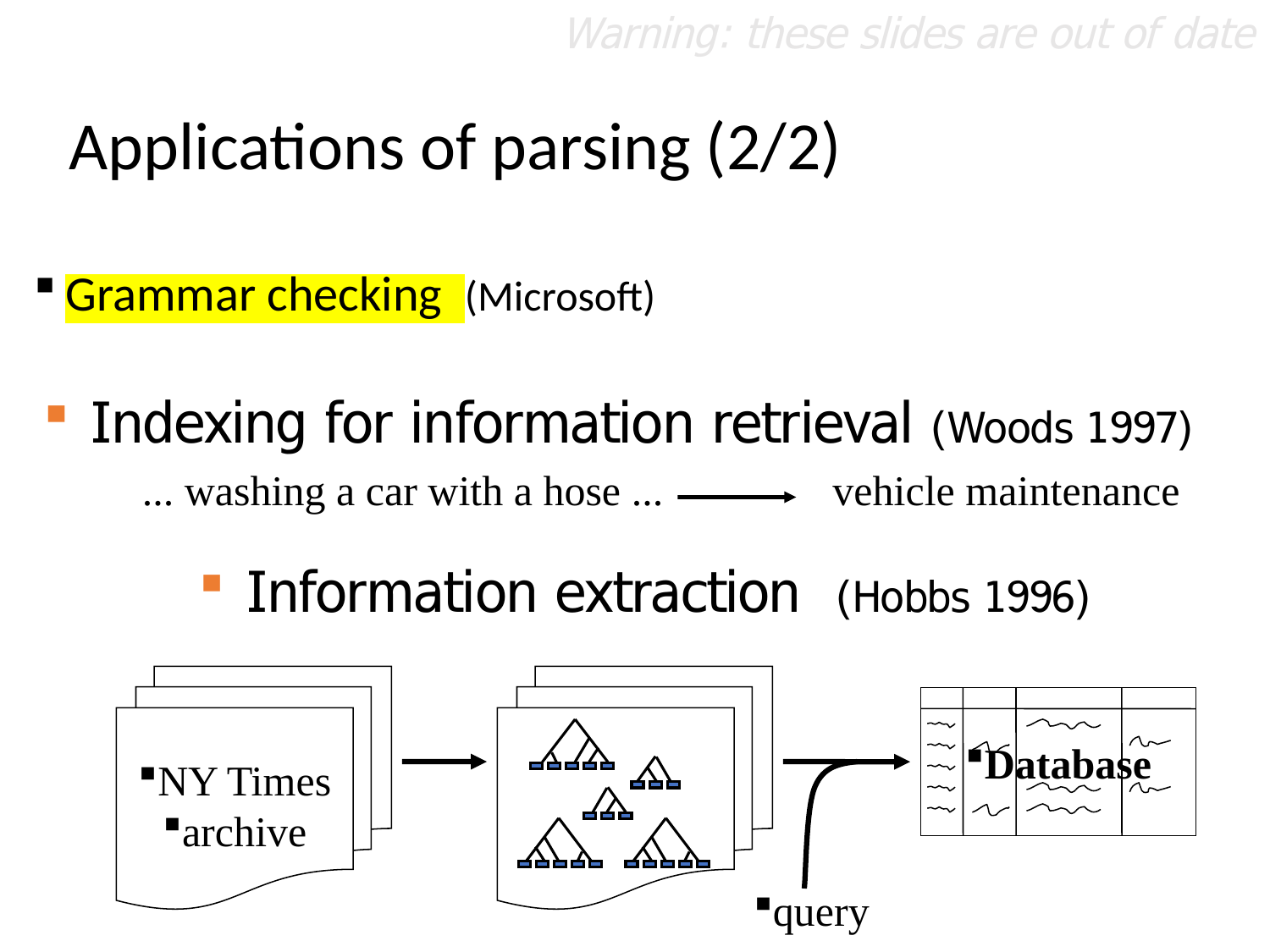

Warning: these slides are out of date
# Applications of parsing (2/2)
Grammar checking  (Microsoft)
Indexing for information retrieval (Woods 1997)
  ... washing a car with a hose ...                vehicle maintenance

Information extraction  (Hobbs 1996)
NY Times
archive

Database

query